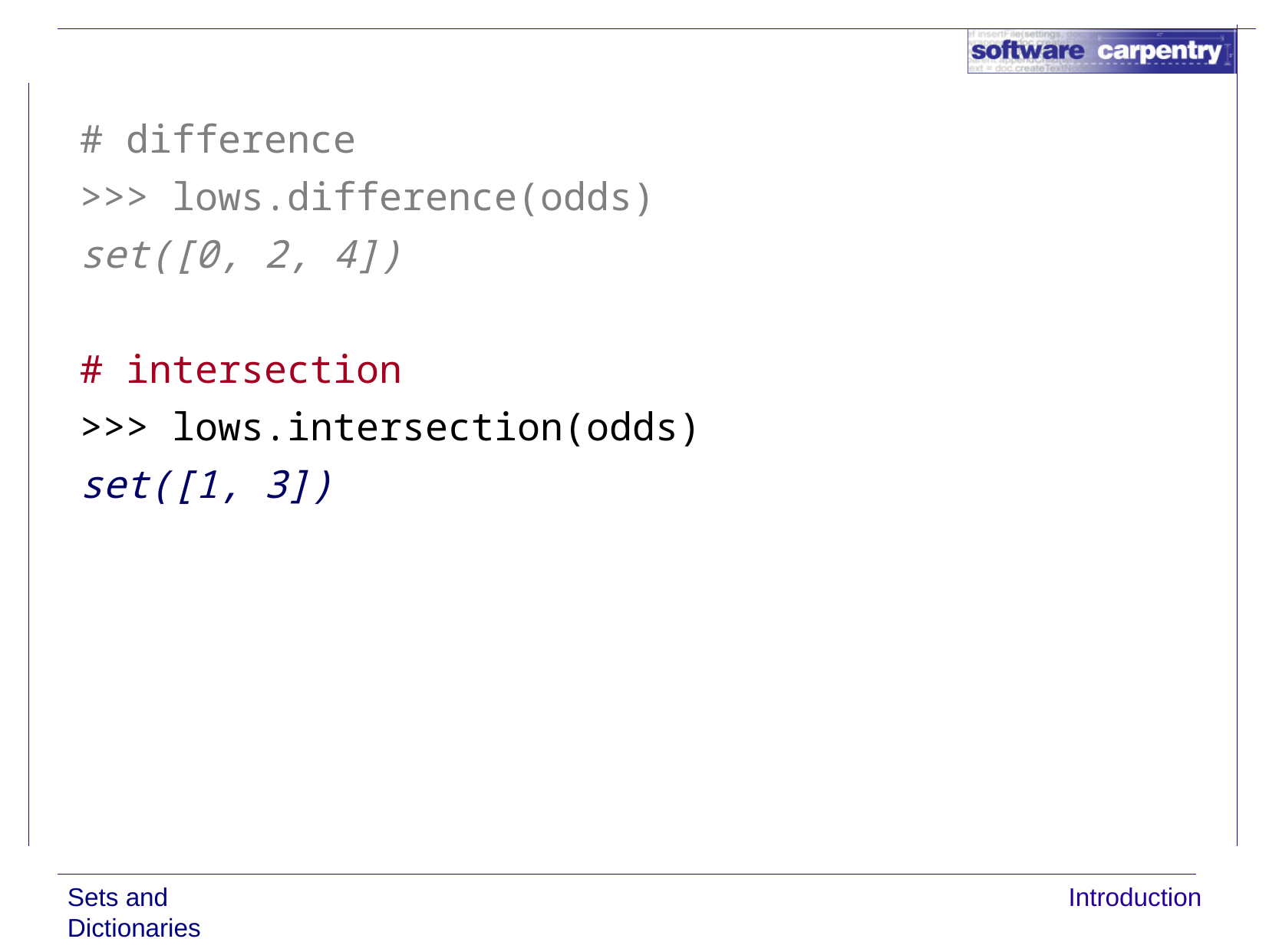

# difference
>>> lows.difference(odds)
set([0, 2, 4])

# intersection
>>> lows.intersection(odds)
set([1, 3])